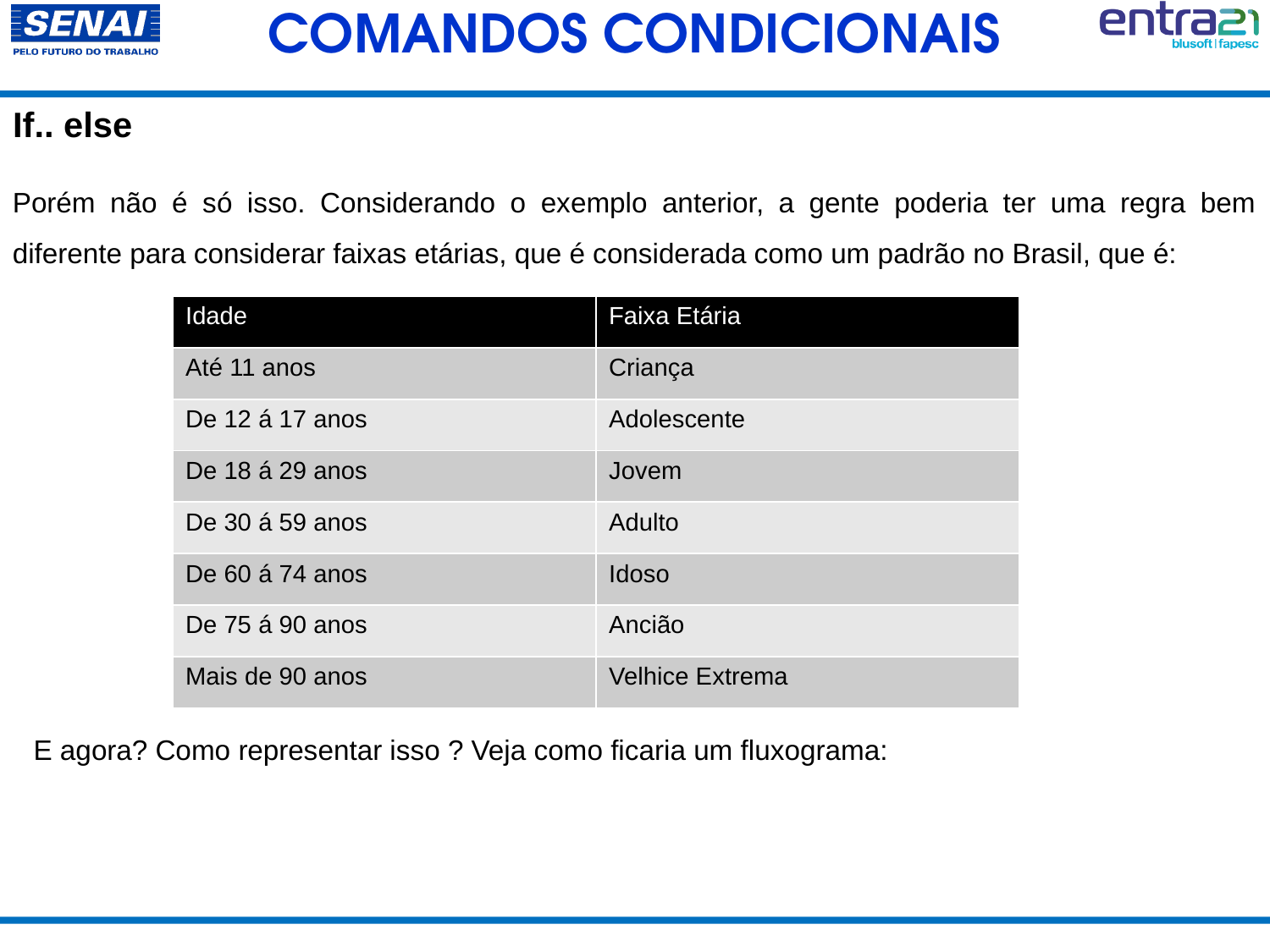

COMANDOS CONDICIONAIS
If.. else
Porém não é só isso. Considerando o exemplo anterior, a gente poderia ter uma regra bem diferente para considerar faixas etárias, que é considerada como um padrão no Brasil, que é:
| Idade | Faixa Etária |
| --- | --- |
| Até 11 anos | Criança |
| De 12 á 17 anos | Adolescente |
| De 18 á 29 anos | Jovem |
| De 30 á 59 anos | Adulto |
| De 60 á 74 anos | Idoso |
| De 75 á 90 anos | Ancião |
| Mais de 90 anos | Velhice Extrema |
E agora? Como representar isso ? Veja como ficaria um fluxograma: